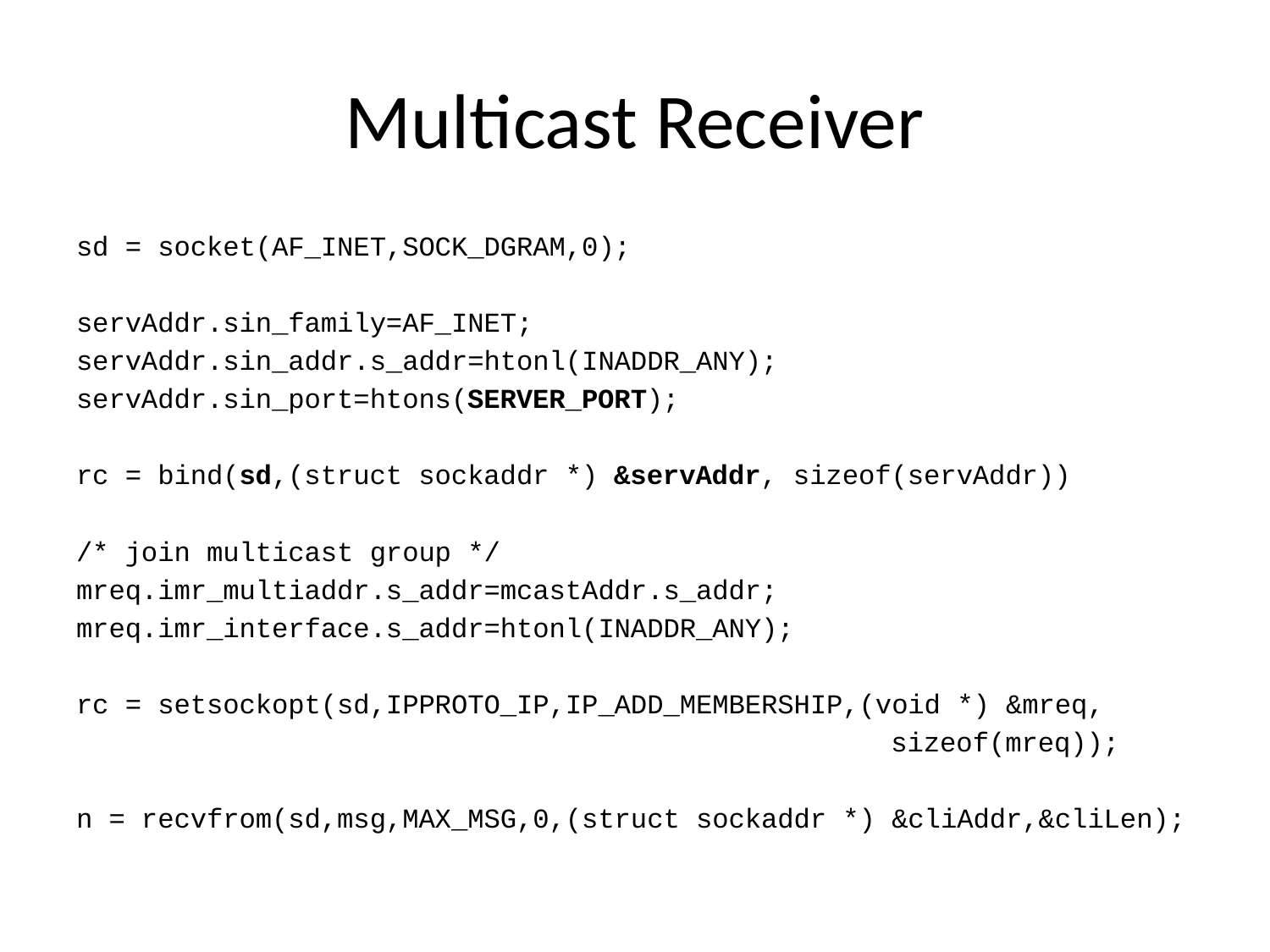

# Multicast Receiver
sd = socket(AF_INET,SOCK_DGRAM,0);

servAddr.sin_family=AF_INET;
servAddr.sin_addr.s_addr=htonl(INADDR_ANY);
servAddr.sin_port=htons(SERVER_PORT);

rc = bind(sd,(struct sockaddr *) &servAddr, sizeof(servAddr))

/* join multicast group */
mreq.imr_multiaddr.s_addr=mcastAddr.s_addr;
mreq.imr_interface.s_addr=htonl(INADDR_ANY);

rc = setsockopt(sd,IPPROTO_IP,IP_ADD_MEMBERSHIP,(void *) &mreq,
                                                  sizeof(mreq));

n = recvfrom(sd,msg,MAX_MSG,0,(struct sockaddr *) &cliAddr,&cliLen);